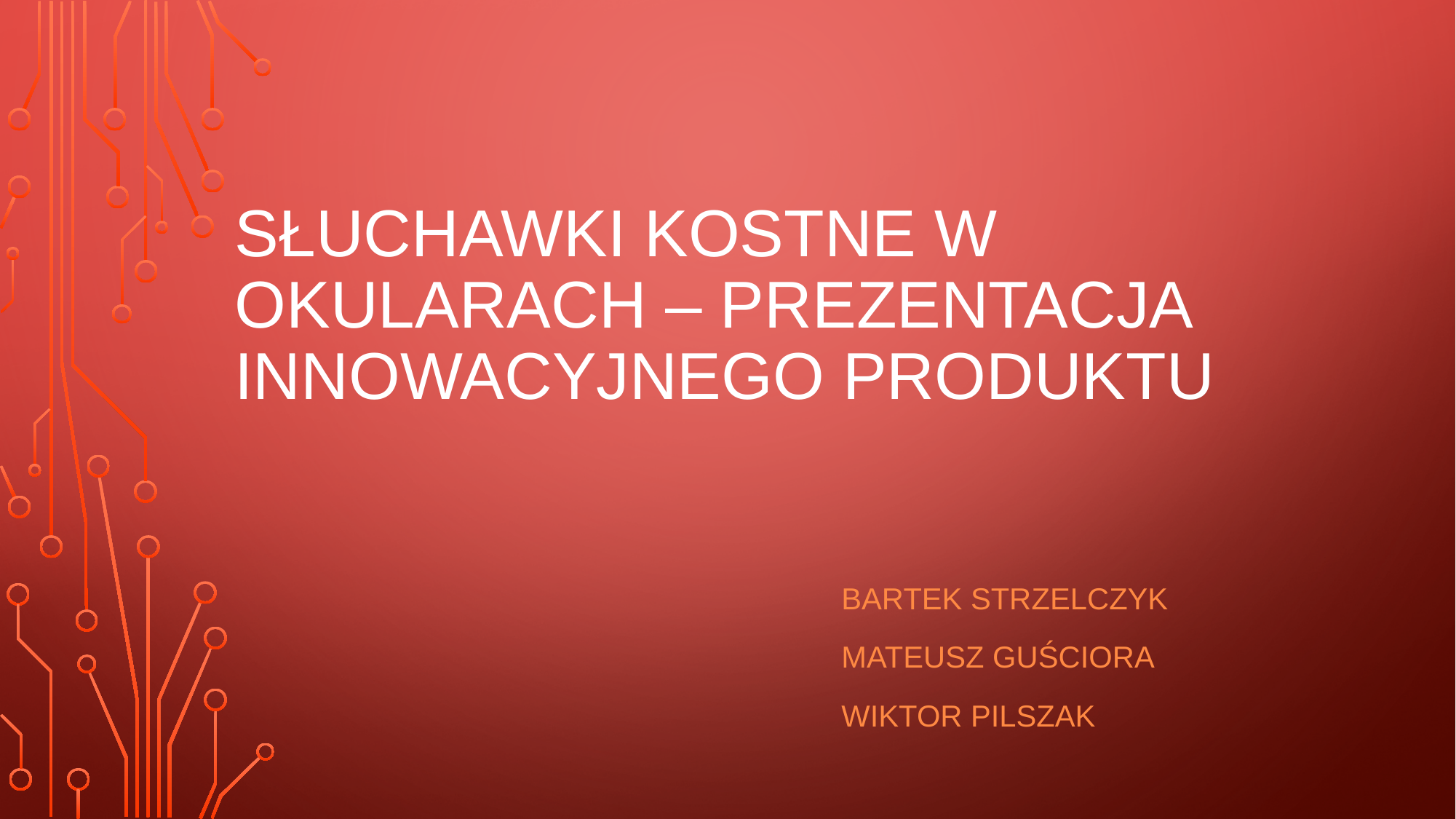

# Słuchawki kostne w okularach – prezentacja innowacyjnego produktu
Bartek Strzelczyk
Mateusz Guściora
Wiktor Pilszak